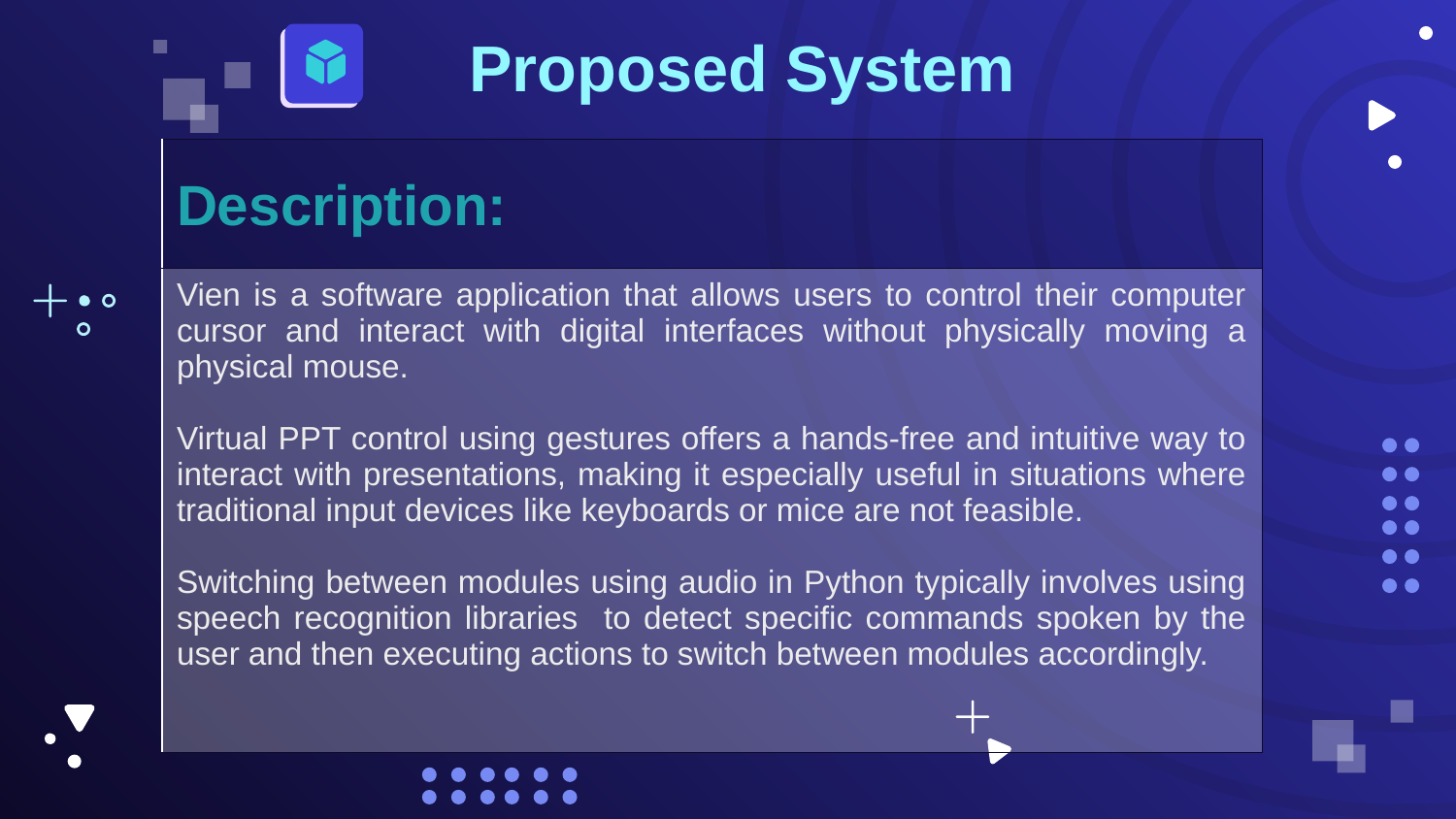

Proposed System

|  |
| --- |
| Vien is a software application that allows users to control their computer cursor and interact with digital interfaces without physically moving a physical mouse. Virtual PPT control using gestures offers a hands-free and intuitive way to interact with presentations, making it especially useful in situations where traditional input devices like keyboards or mice are not feasible. Switching between modules using audio in Python typically involves using speech recognition libraries to detect specific commands spoken by the user and then executing actions to switch between modules accordingly. |
Description: